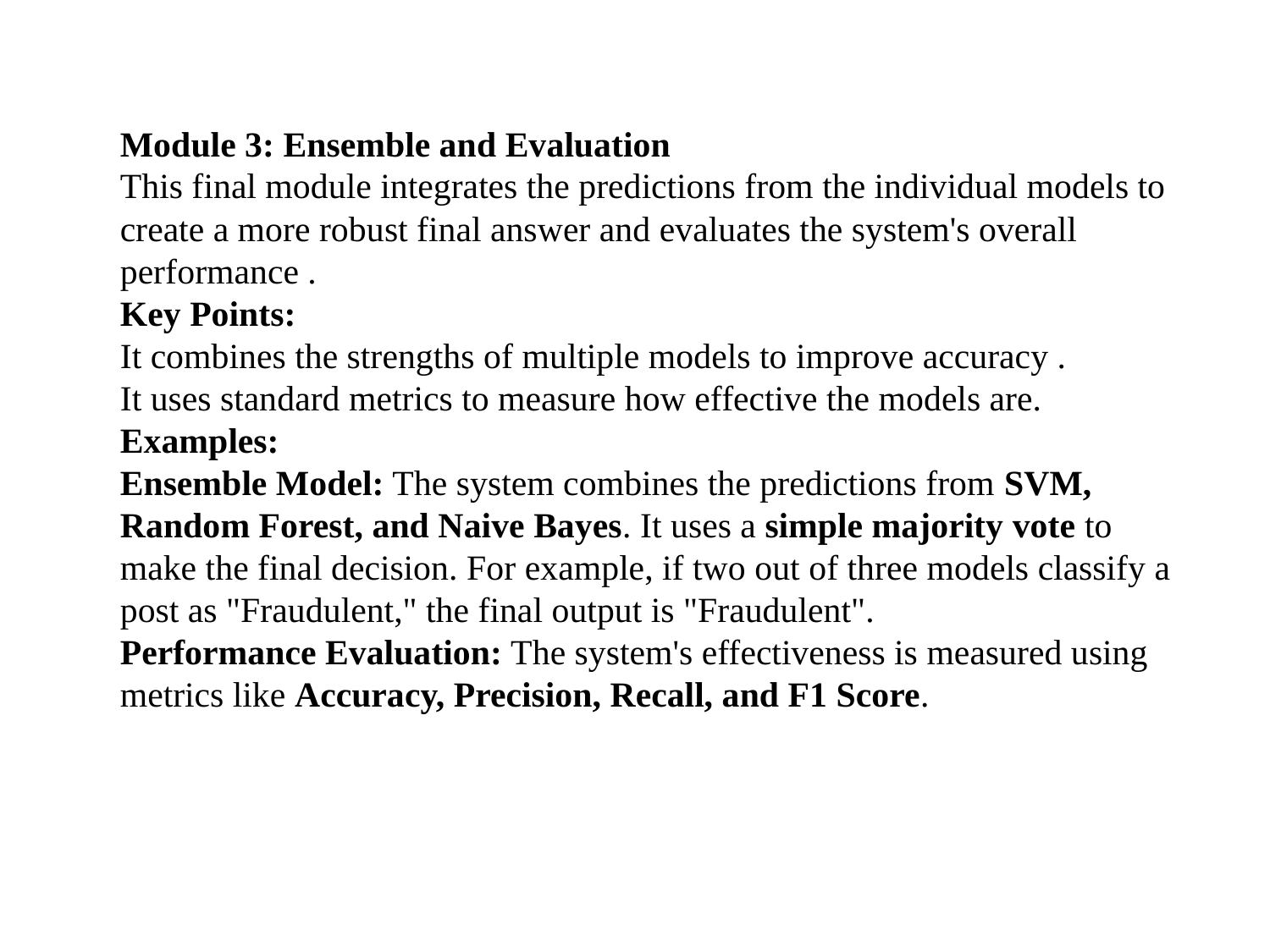

Module 3: Ensemble and Evaluation
This final module integrates the predictions from the individual models to create a more robust final answer and evaluates the system's overall performance .
Key Points:
It combines the strengths of multiple models to improve accuracy .
It uses standard metrics to measure how effective the models are.
Examples:
Ensemble Model: The system combines the predictions from SVM, Random Forest, and Naive Bayes. It uses a simple majority vote to make the final decision. For example, if two out of three models classify a post as "Fraudulent," the final output is "Fraudulent".
Performance Evaluation: The system's effectiveness is measured using metrics like Accuracy, Precision, Recall, and F1 Score.